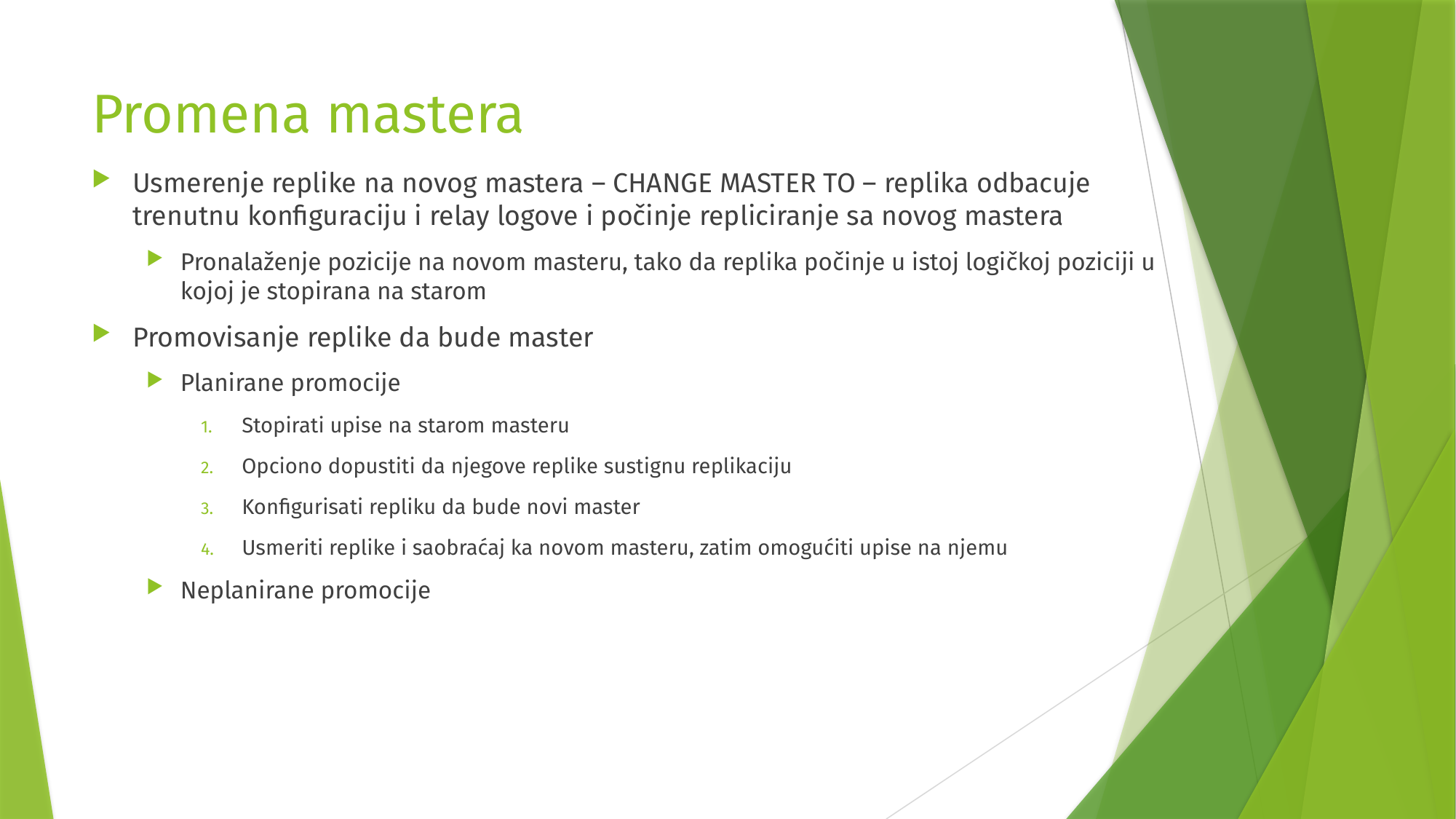

# Promena mastera
Usmerenje replike na novog mastera – CHANGE MASTER TO – replika odbacuje trenutnu konfiguraciju i relay logove i počinje repliciranje sa novog mastera
Pronalaženje pozicije na novom masteru, tako da replika počinje u istoj logičkoj poziciji u kojoj je stopirana na starom
Promovisanje replike da bude master
Planirane promocije
Stopirati upise na starom masteru
Opciono dopustiti da njegove replike sustignu replikaciju
Konfigurisati repliku da bude novi master
Usmeriti replike i saobraćaj ka novom masteru, zatim omogućiti upise na njemu
Neplanirane promocije